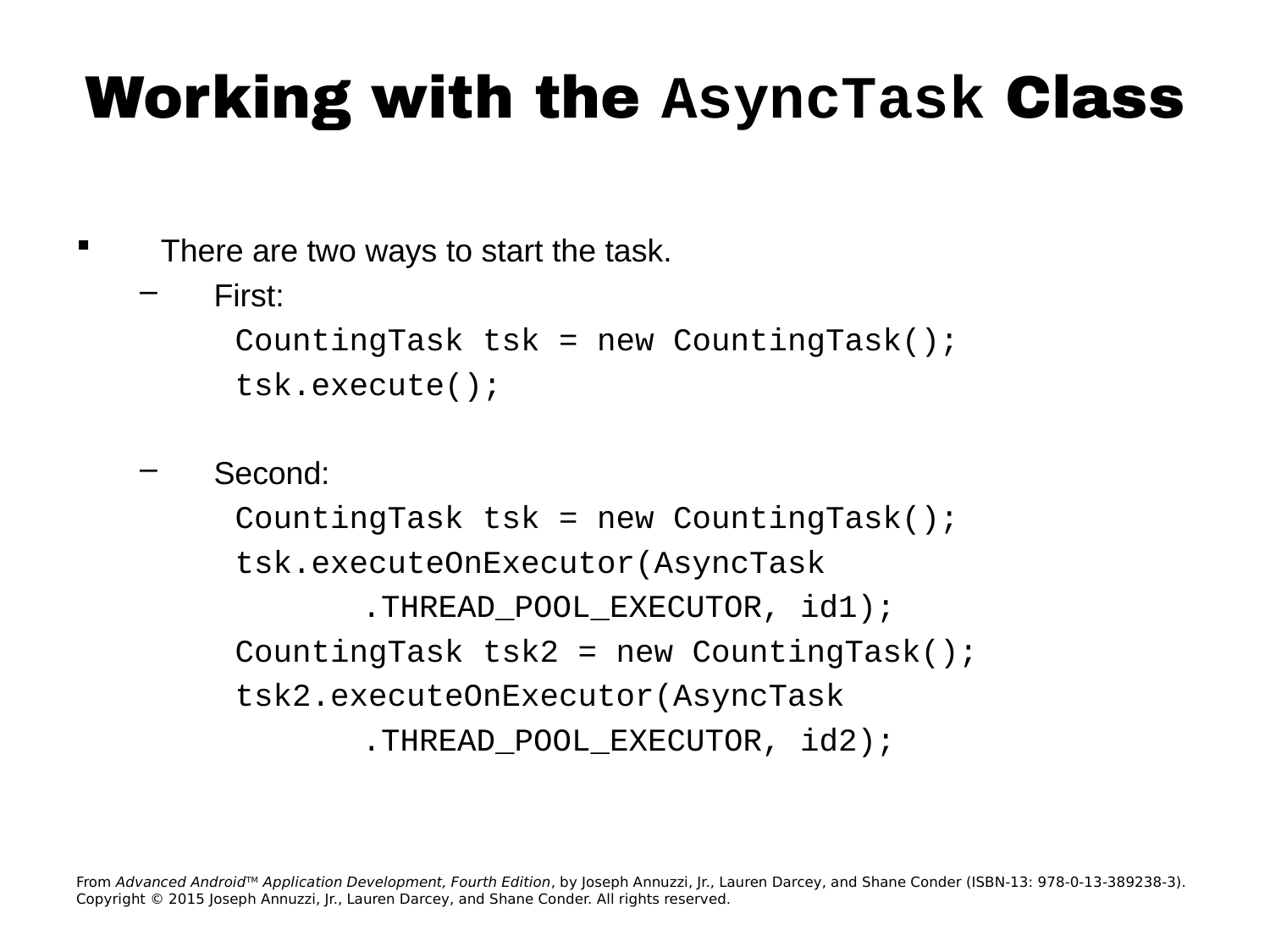

# Working with the AsyncTask Class

There are two ways to start the task.
First:
CountingTask tsk = new CountingTask();
tsk.execute();

Second:
CountingTask tsk = new CountingTask();
tsk.executeOnExecutor(AsyncTask
	.THREAD_POOL_EXECUTOR, id1);
CountingTask tsk2 = new CountingTask();
tsk2.executeOnExecutor(AsyncTask
	.THREAD_POOL_EXECUTOR, id2);
From Advanced AndroidTM Application Development, Fourth Edition, by Joseph Annuzzi, Jr., Lauren Darcey, and Shane Conder (ISBN-13: 978-0-13-389238-3). Copyright © 2015 Joseph Annuzzi, Jr., Lauren Darcey, and Shane Conder. All rights reserved.